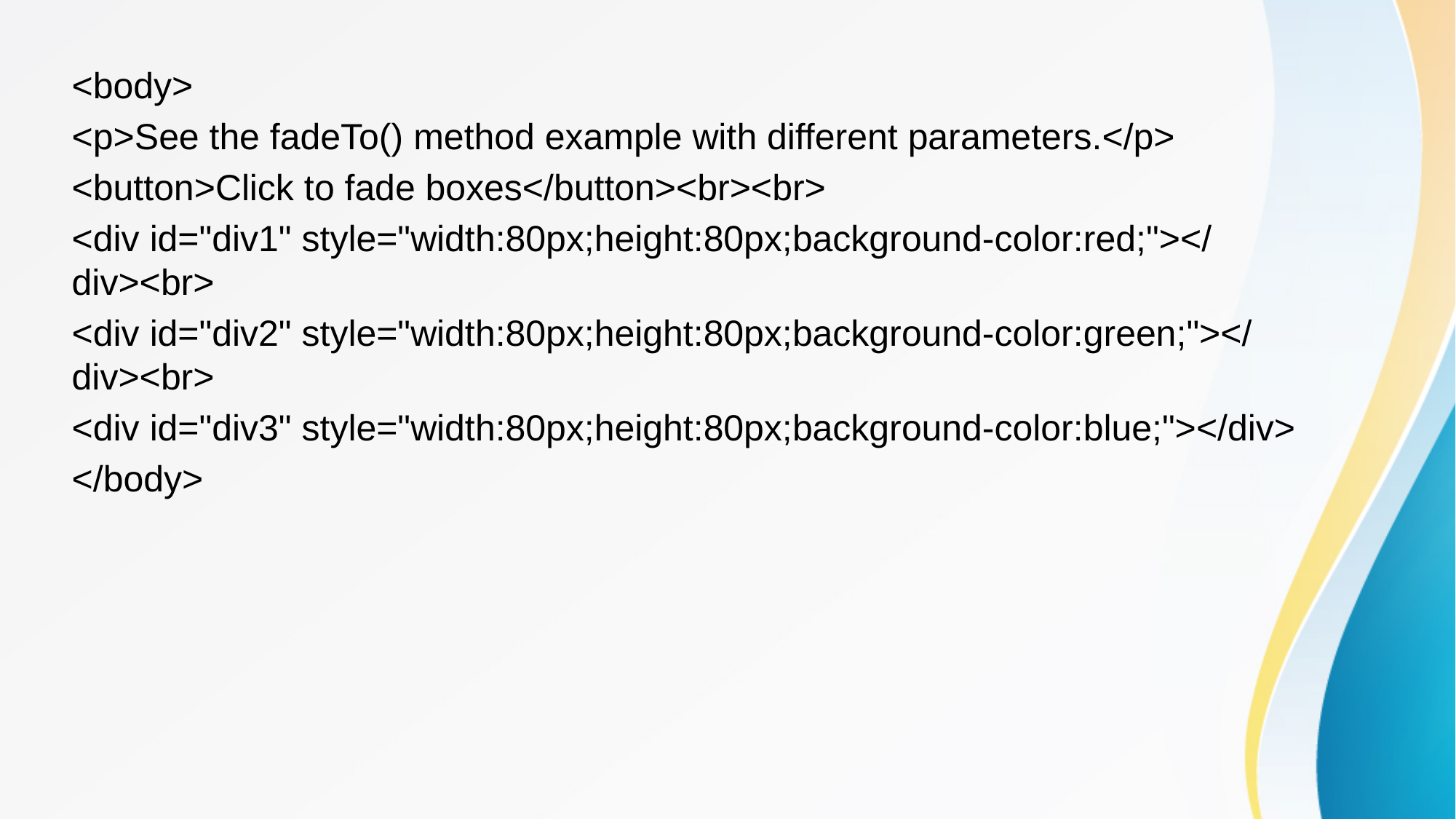

<body>
<p>See the fadeTo() method example with different parameters.</p>
<button>Click to fade boxes</button><br><br>
<div id="div1" style="width:80px;height:80px;background-color:red;"></div><br>
<div id="div2" style="width:80px;height:80px;background-color:green;"></div><br>
<div id="div3" style="width:80px;height:80px;background-color:blue;"></div>
</body>